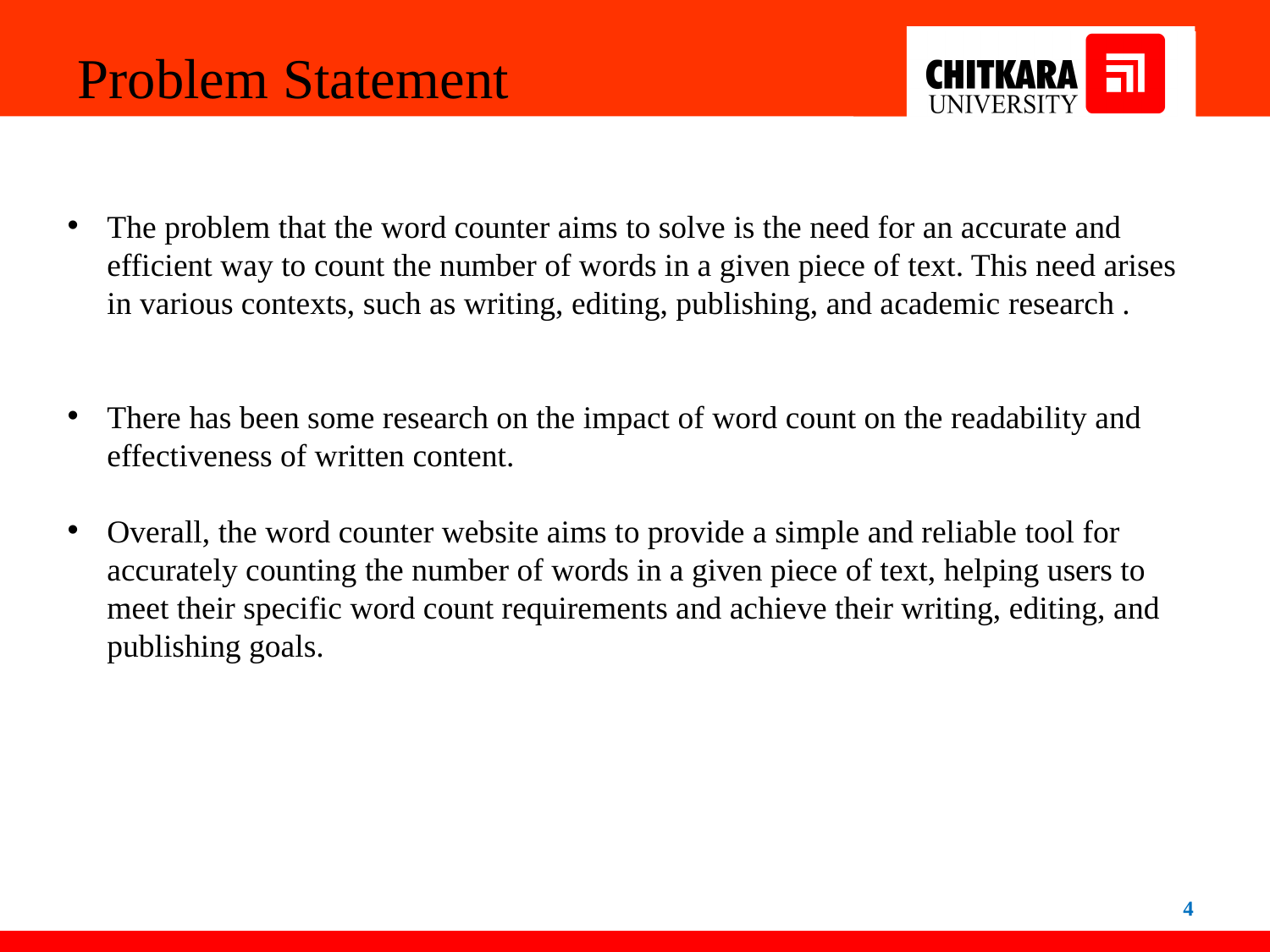

Problem Statement

The problem that the word counter aims to solve is the need for an accurate and efficient way to count the number of words in a given piece of text. This need arises in various contexts, such as writing, editing, publishing, and academic research .

There has been some research on the impact of word count on the readability and effectiveness of written content.

Overall, the word counter website aims to provide a simple and reliable tool for accurately counting the number of words in a given piece of text, helping users to meet their specific word count requirements and achieve their writing, editing, and publishing goals.

4